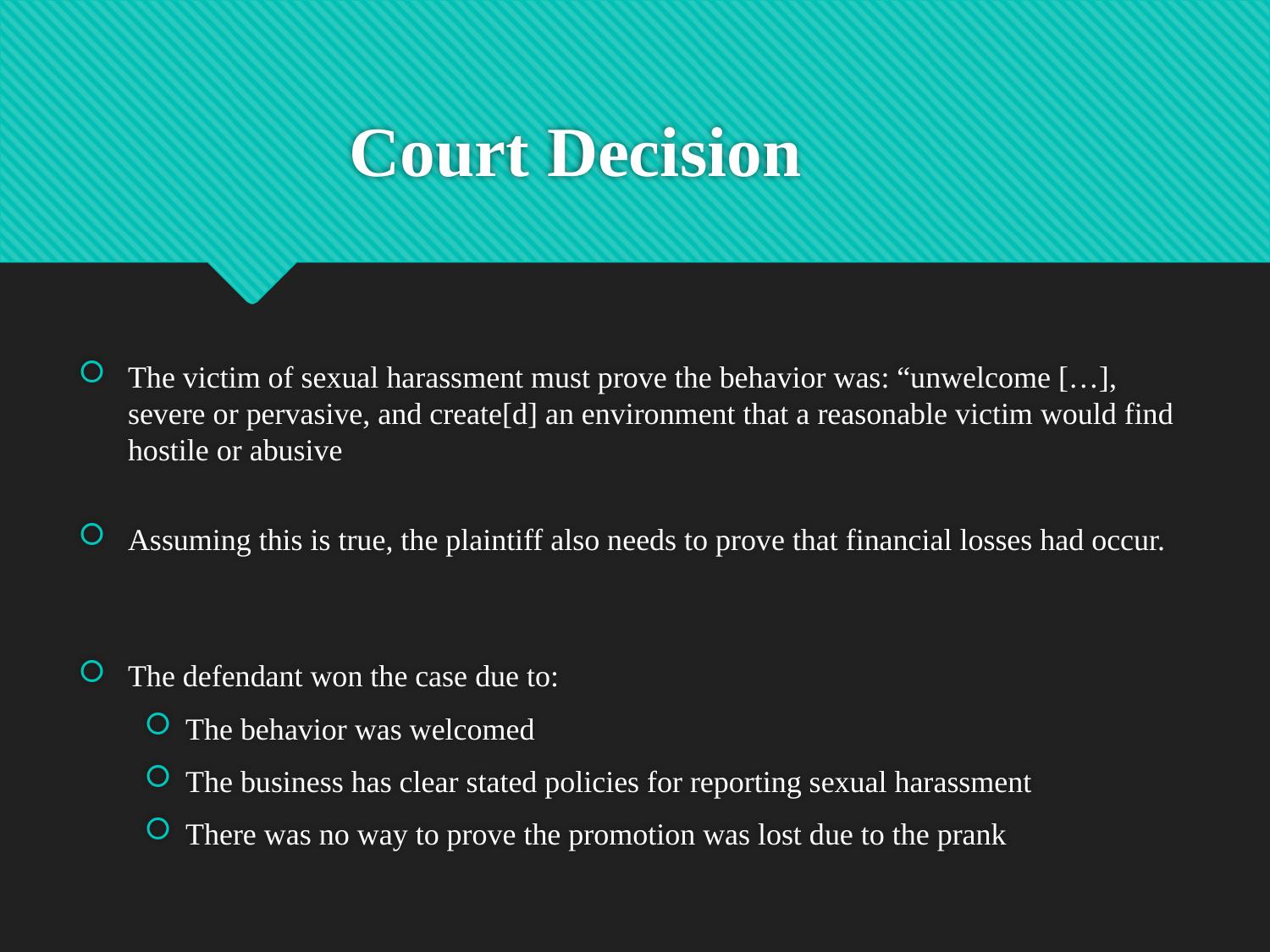

# Court Decision
The victim of sexual harassment must prove the behavior was: “unwelcome […], severe or pervasive, and create[d] an environment that a reasonable victim would find hostile or abusive
Assuming this is true, the plaintiff also needs to prove that financial losses had occur.

The defendant won the case due to:
The behavior was welcomed
The business has clear stated policies for reporting sexual harassment
There was no way to prove the promotion was lost due to the prank